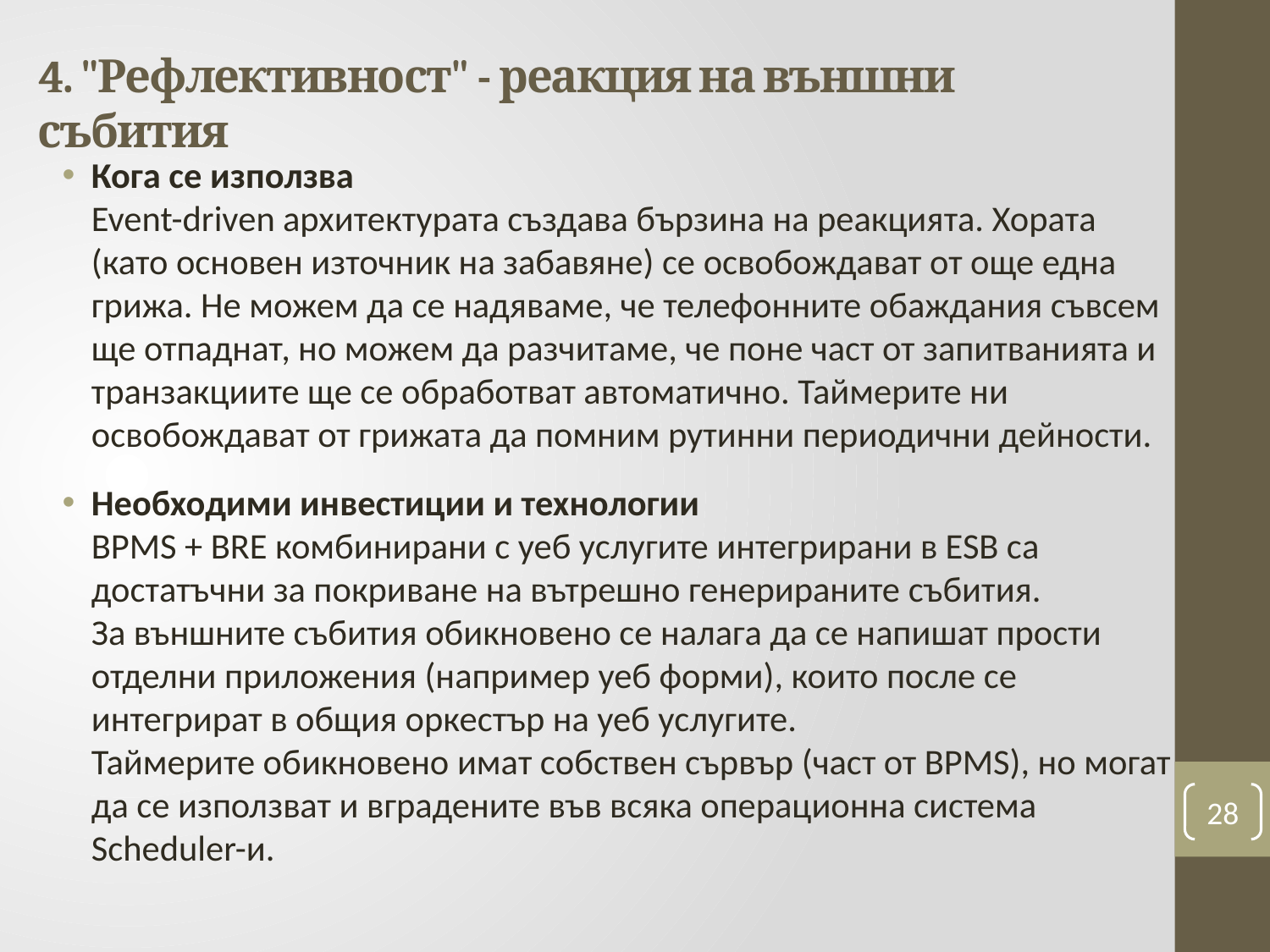

# 4. "Рефлективност" - реакция на външни събития
Кога се използва
Event-driven архитектурата създава бързина на реакцията. Хората (като основен източник на забавяне) се освобождават от още една грижа. Не можем да се надяваме, че телефонните обаждания съвсем ще отпаднат, но можем да разчитаме, че поне част от запитванията и транзакциите ще се обработват автоматично. Таймерите ни освобождават от грижата да помним рутинни периодични дейности.

Необходими инвестиции и технологии
BPMS + BRE комбинирани с уеб услугите интегрирани в ESB са достатъчни за покриване на вътрешно генерираните събития.
За външните събития обикновено се налага да се напишат прости отделни приложения (например уеб форми), които после се интегрират в общия оркестър на уеб услугите.
Таймерите обикновено имат собствен сървър (част от BPMS), но могат да се използват и вградените във всяка операционна система Scheduler-и.
28